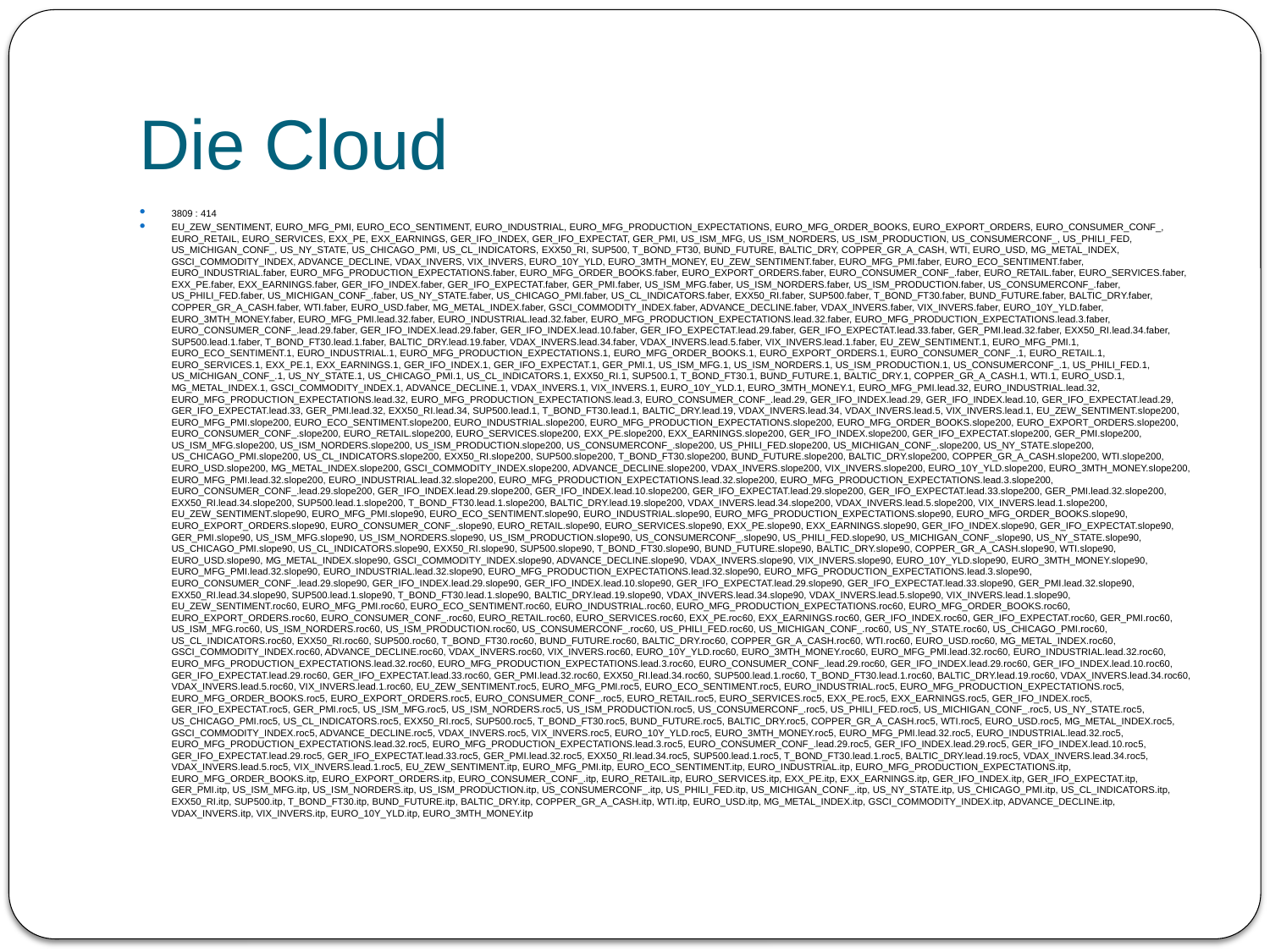

# Die Cloud
3809 : 414
EU_ZEW_SENTIMENT, EURO_MFG_PMI, EURO_ECO_SENTIMENT, EURO_INDUSTRIAL, EURO_MFG_PRODUCTION_EXPECTATIONS, EURO_MFG_ORDER_BOOKS, EURO_EXPORT_ORDERS, EURO_CONSUMER_CONF_, EURO_RETAIL, EURO_SERVICES, EXX_PE, EXX_EARNINGS, GER_IFO_INDEX, GER_IFO_EXPECTAT, GER_PMI, US_ISM_MFG, US_ISM_NORDERS, US_ISM_PRODUCTION, US_CONSUMERCONF_, US_PHILI_FED, US_MICHIGAN_CONF_, US_NY_STATE, US_CHICAGO_PMI, US_CL_INDICATORS, EXX50_RI, SUP500, T_BOND_FT30, BUND_FUTURE, BALTIC_DRY, COPPER_GR_A_CASH, WTI, EURO_USD, MG_METAL_INDEX, GSCI_COMMODITY_INDEX, ADVANCE_DECLINE, VDAX_INVERS, VIX_INVERS, EURO_10Y_YLD, EURO_3MTH_MONEY, EU_ZEW_SENTIMENT.faber, EURO_MFG_PMI.faber, EURO_ECO_SENTIMENT.faber, EURO_INDUSTRIAL.faber, EURO_MFG_PRODUCTION_EXPECTATIONS.faber, EURO_MFG_ORDER_BOOKS.faber, EURO_EXPORT_ORDERS.faber, EURO_CONSUMER_CONF_.faber, EURO_RETAIL.faber, EURO_SERVICES.faber, EXX_PE.faber, EXX_EARNINGS.faber, GER_IFO_INDEX.faber, GER_IFO_EXPECTAT.faber, GER_PMI.faber, US_ISM_MFG.faber, US_ISM_NORDERS.faber, US_ISM_PRODUCTION.faber, US_CONSUMERCONF_.faber, US_PHILI_FED.faber, US_MICHIGAN_CONF_.faber, US_NY_STATE.faber, US_CHICAGO_PMI.faber, US_CL_INDICATORS.faber, EXX50_RI.faber, SUP500.faber, T_BOND_FT30.faber, BUND_FUTURE.faber, BALTIC_DRY.faber, COPPER_GR_A_CASH.faber, WTI.faber, EURO_USD.faber, MG_METAL_INDEX.faber, GSCI_COMMODITY_INDEX.faber, ADVANCE_DECLINE.faber, VDAX_INVERS.faber, VIX_INVERS.faber, EURO_10Y_YLD.faber, EURO_3MTH_MONEY.faber, EURO_MFG_PMI.lead.32.faber, EURO_INDUSTRIAL.lead.32.faber, EURO_MFG_PRODUCTION_EXPECTATIONS.lead.32.faber, EURO_MFG_PRODUCTION_EXPECTATIONS.lead.3.faber, EURO_CONSUMER_CONF_.lead.29.faber, GER_IFO_INDEX.lead.29.faber, GER_IFO_INDEX.lead.10.faber, GER_IFO_EXPECTAT.lead.29.faber, GER_IFO_EXPECTAT.lead.33.faber, GER_PMI.lead.32.faber, EXX50_RI.lead.34.faber, SUP500.lead.1.faber, T_BOND_FT30.lead.1.faber, BALTIC_DRY.lead.19.faber, VDAX_INVERS.lead.34.faber, VDAX_INVERS.lead.5.faber, VIX_INVERS.lead.1.faber, EU_ZEW_SENTIMENT.1, EURO_MFG_PMI.1, EURO_ECO_SENTIMENT.1, EURO_INDUSTRIAL.1, EURO_MFG_PRODUCTION_EXPECTATIONS.1, EURO_MFG_ORDER_BOOKS.1, EURO_EXPORT_ORDERS.1, EURO_CONSUMER_CONF_.1, EURO_RETAIL.1, EURO_SERVICES.1, EXX_PE.1, EXX_EARNINGS.1, GER_IFO_INDEX.1, GER_IFO_EXPECTAT.1, GER_PMI.1, US_ISM_MFG.1, US_ISM_NORDERS.1, US_ISM_PRODUCTION.1, US_CONSUMERCONF_.1, US_PHILI_FED.1, US_MICHIGAN_CONF_.1, US_NY_STATE.1, US_CHICAGO_PMI.1, US_CL_INDICATORS.1, EXX50_RI.1, SUP500.1, T_BOND_FT30.1, BUND_FUTURE.1, BALTIC_DRY.1, COPPER_GR_A_CASH.1, WTI.1, EURO_USD.1, MG_METAL_INDEX.1, GSCI_COMMODITY_INDEX.1, ADVANCE_DECLINE.1, VDAX_INVERS.1, VIX_INVERS.1, EURO_10Y_YLD.1, EURO_3MTH_MONEY.1, EURO_MFG_PMI.lead.32, EURO_INDUSTRIAL.lead.32, EURO_MFG_PRODUCTION_EXPECTATIONS.lead.32, EURO_MFG_PRODUCTION_EXPECTATIONS.lead.3, EURO_CONSUMER_CONF_.lead.29, GER_IFO_INDEX.lead.29, GER_IFO_INDEX.lead.10, GER_IFO_EXPECTAT.lead.29, GER_IFO_EXPECTAT.lead.33, GER_PMI.lead.32, EXX50_RI.lead.34, SUP500.lead.1, T_BOND_FT30.lead.1, BALTIC_DRY.lead.19, VDAX_INVERS.lead.34, VDAX_INVERS.lead.5, VIX_INVERS.lead.1, EU_ZEW_SENTIMENT.slope200, EURO_MFG_PMI.slope200, EURO_ECO_SENTIMENT.slope200, EURO_INDUSTRIAL.slope200, EURO_MFG_PRODUCTION_EXPECTATIONS.slope200, EURO_MFG_ORDER_BOOKS.slope200, EURO_EXPORT_ORDERS.slope200, EURO_CONSUMER_CONF_.slope200, EURO_RETAIL.slope200, EURO_SERVICES.slope200, EXX_PE.slope200, EXX_EARNINGS.slope200, GER_IFO_INDEX.slope200, GER_IFO_EXPECTAT.slope200, GER_PMI.slope200, US_ISM_MFG.slope200, US_ISM_NORDERS.slope200, US_ISM_PRODUCTION.slope200, US_CONSUMERCONF_.slope200, US_PHILI_FED.slope200, US_MICHIGAN_CONF_.slope200, US_NY_STATE.slope200, US_CHICAGO_PMI.slope200, US_CL_INDICATORS.slope200, EXX50_RI.slope200, SUP500.slope200, T_BOND_FT30.slope200, BUND_FUTURE.slope200, BALTIC_DRY.slope200, COPPER_GR_A_CASH.slope200, WTI.slope200, EURO_USD.slope200, MG_METAL_INDEX.slope200, GSCI_COMMODITY_INDEX.slope200, ADVANCE_DECLINE.slope200, VDAX_INVERS.slope200, VIX_INVERS.slope200, EURO_10Y_YLD.slope200, EURO_3MTH_MONEY.slope200, EURO_MFG_PMI.lead.32.slope200, EURO_INDUSTRIAL.lead.32.slope200, EURO_MFG_PRODUCTION_EXPECTATIONS.lead.32.slope200, EURO_MFG_PRODUCTION_EXPECTATIONS.lead.3.slope200, EURO_CONSUMER_CONF_.lead.29.slope200, GER_IFO_INDEX.lead.29.slope200, GER_IFO_INDEX.lead.10.slope200, GER_IFO_EXPECTAT.lead.29.slope200, GER_IFO_EXPECTAT.lead.33.slope200, GER_PMI.lead.32.slope200, EXX50_RI.lead.34.slope200, SUP500.lead.1.slope200, T_BOND_FT30.lead.1.slope200, BALTIC_DRY.lead.19.slope200, VDAX_INVERS.lead.34.slope200, VDAX_INVERS.lead.5.slope200, VIX_INVERS.lead.1.slope200, EU_ZEW_SENTIMENT.slope90, EURO_MFG_PMI.slope90, EURO_ECO_SENTIMENT.slope90, EURO_INDUSTRIAL.slope90, EURO_MFG_PRODUCTION_EXPECTATIONS.slope90, EURO_MFG_ORDER_BOOKS.slope90, EURO_EXPORT_ORDERS.slope90, EURO_CONSUMER_CONF_.slope90, EURO_RETAIL.slope90, EURO_SERVICES.slope90, EXX_PE.slope90, EXX_EARNINGS.slope90, GER_IFO_INDEX.slope90, GER_IFO_EXPECTAT.slope90, GER_PMI.slope90, US_ISM_MFG.slope90, US_ISM_NORDERS.slope90, US_ISM_PRODUCTION.slope90, US_CONSUMERCONF_.slope90, US_PHILI_FED.slope90, US_MICHIGAN_CONF_.slope90, US_NY_STATE.slope90, US_CHICAGO_PMI.slope90, US_CL_INDICATORS.slope90, EXX50_RI.slope90, SUP500.slope90, T_BOND_FT30.slope90, BUND_FUTURE.slope90, BALTIC_DRY.slope90, COPPER_GR_A_CASH.slope90, WTI.slope90, EURO_USD.slope90, MG_METAL_INDEX.slope90, GSCI_COMMODITY_INDEX.slope90, ADVANCE_DECLINE.slope90, VDAX_INVERS.slope90, VIX_INVERS.slope90, EURO_10Y_YLD.slope90, EURO_3MTH_MONEY.slope90, EURO_MFG_PMI.lead.32.slope90, EURO_INDUSTRIAL.lead.32.slope90, EURO_MFG_PRODUCTION_EXPECTATIONS.lead.32.slope90, EURO_MFG_PRODUCTION_EXPECTATIONS.lead.3.slope90, EURO_CONSUMER_CONF_.lead.29.slope90, GER_IFO_INDEX.lead.29.slope90, GER_IFO_INDEX.lead.10.slope90, GER_IFO_EXPECTAT.lead.29.slope90, GER_IFO_EXPECTAT.lead.33.slope90, GER_PMI.lead.32.slope90, EXX50_RI.lead.34.slope90, SUP500.lead.1.slope90, T_BOND_FT30.lead.1.slope90, BALTIC_DRY.lead.19.slope90, VDAX_INVERS.lead.34.slope90, VDAX_INVERS.lead.5.slope90, VIX_INVERS.lead.1.slope90, EU_ZEW_SENTIMENT.roc60, EURO_MFG_PMI.roc60, EURO_ECO_SENTIMENT.roc60, EURO_INDUSTRIAL.roc60, EURO_MFG_PRODUCTION_EXPECTATIONS.roc60, EURO_MFG_ORDER_BOOKS.roc60, EURO_EXPORT_ORDERS.roc60, EURO_CONSUMER_CONF_.roc60, EURO_RETAIL.roc60, EURO_SERVICES.roc60, EXX_PE.roc60, EXX_EARNINGS.roc60, GER_IFO_INDEX.roc60, GER_IFO_EXPECTAT.roc60, GER_PMI.roc60, US_ISM_MFG.roc60, US_ISM_NORDERS.roc60, US_ISM_PRODUCTION.roc60, US_CONSUMERCONF_.roc60, US_PHILI_FED.roc60, US_MICHIGAN_CONF_.roc60, US_NY_STATE.roc60, US_CHICAGO_PMI.roc60, US_CL_INDICATORS.roc60, EXX50_RI.roc60, SUP500.roc60, T_BOND_FT30.roc60, BUND_FUTURE.roc60, BALTIC_DRY.roc60, COPPER_GR_A_CASH.roc60, WTI.roc60, EURO_USD.roc60, MG_METAL_INDEX.roc60, GSCI_COMMODITY_INDEX.roc60, ADVANCE_DECLINE.roc60, VDAX_INVERS.roc60, VIX_INVERS.roc60, EURO_10Y_YLD.roc60, EURO_3MTH_MONEY.roc60, EURO_MFG_PMI.lead.32.roc60, EURO_INDUSTRIAL.lead.32.roc60, EURO_MFG_PRODUCTION_EXPECTATIONS.lead.32.roc60, EURO_MFG_PRODUCTION_EXPECTATIONS.lead.3.roc60, EURO_CONSUMER_CONF_.lead.29.roc60, GER_IFO_INDEX.lead.29.roc60, GER_IFO_INDEX.lead.10.roc60, GER_IFO_EXPECTAT.lead.29.roc60, GER_IFO_EXPECTAT.lead.33.roc60, GER_PMI.lead.32.roc60, EXX50_RI.lead.34.roc60, SUP500.lead.1.roc60, T_BOND_FT30.lead.1.roc60, BALTIC_DRY.lead.19.roc60, VDAX_INVERS.lead.34.roc60, VDAX_INVERS.lead.5.roc60, VIX_INVERS.lead.1.roc60, EU_ZEW_SENTIMENT.roc5, EURO_MFG_PMI.roc5, EURO_ECO_SENTIMENT.roc5, EURO_INDUSTRIAL.roc5, EURO_MFG_PRODUCTION_EXPECTATIONS.roc5, EURO_MFG_ORDER_BOOKS.roc5, EURO_EXPORT_ORDERS.roc5, EURO_CONSUMER_CONF_.roc5, EURO_RETAIL.roc5, EURO_SERVICES.roc5, EXX_PE.roc5, EXX_EARNINGS.roc5, GER_IFO_INDEX.roc5, GER_IFO_EXPECTAT.roc5, GER_PMI.roc5, US_ISM_MFG.roc5, US_ISM_NORDERS.roc5, US_ISM_PRODUCTION.roc5, US_CONSUMERCONF_.roc5, US_PHILI_FED.roc5, US_MICHIGAN_CONF_.roc5, US_NY_STATE.roc5, US_CHICAGO_PMI.roc5, US_CL_INDICATORS.roc5, EXX50_RI.roc5, SUP500.roc5, T_BOND_FT30.roc5, BUND_FUTURE.roc5, BALTIC_DRY.roc5, COPPER_GR_A_CASH.roc5, WTI.roc5, EURO_USD.roc5, MG_METAL_INDEX.roc5, GSCI_COMMODITY_INDEX.roc5, ADVANCE_DECLINE.roc5, VDAX_INVERS.roc5, VIX_INVERS.roc5, EURO_10Y_YLD.roc5, EURO_3MTH_MONEY.roc5, EURO_MFG_PMI.lead.32.roc5, EURO_INDUSTRIAL.lead.32.roc5, EURO_MFG_PRODUCTION_EXPECTATIONS.lead.32.roc5, EURO_MFG_PRODUCTION_EXPECTATIONS.lead.3.roc5, EURO_CONSUMER_CONF_.lead.29.roc5, GER_IFO_INDEX.lead.29.roc5, GER_IFO_INDEX.lead.10.roc5, GER_IFO_EXPECTAT.lead.29.roc5, GER_IFO_EXPECTAT.lead.33.roc5, GER_PMI.lead.32.roc5, EXX50_RI.lead.34.roc5, SUP500.lead.1.roc5, T_BOND_FT30.lead.1.roc5, BALTIC_DRY.lead.19.roc5, VDAX_INVERS.lead.34.roc5, VDAX_INVERS.lead.5.roc5, VIX_INVERS.lead.1.roc5, EU_ZEW_SENTIMENT.itp, EURO_MFG_PMI.itp, EURO_ECO_SENTIMENT.itp, EURO_INDUSTRIAL.itp, EURO_MFG_PRODUCTION_EXPECTATIONS.itp, EURO_MFG_ORDER_BOOKS.itp, EURO_EXPORT_ORDERS.itp, EURO_CONSUMER_CONF_.itp, EURO_RETAIL.itp, EURO_SERVICES.itp, EXX_PE.itp, EXX_EARNINGS.itp, GER_IFO_INDEX.itp, GER_IFO_EXPECTAT.itp, GER_PMI.itp, US_ISM_MFG.itp, US_ISM_NORDERS.itp, US_ISM_PRODUCTION.itp, US_CONSUMERCONF_.itp, US_PHILI_FED.itp, US_MICHIGAN_CONF_.itp, US_NY_STATE.itp, US_CHICAGO_PMI.itp, US_CL_INDICATORS.itp, EXX50_RI.itp, SUP500.itp, T_BOND_FT30.itp, BUND_FUTURE.itp, BALTIC_DRY.itp, COPPER_GR_A_CASH.itp, WTI.itp, EURO_USD.itp, MG_METAL_INDEX.itp, GSCI_COMMODITY_INDEX.itp, ADVANCE_DECLINE.itp, VDAX_INVERS.itp, VIX_INVERS.itp, EURO_10Y_YLD.itp, EURO_3MTH_MONEY.itp